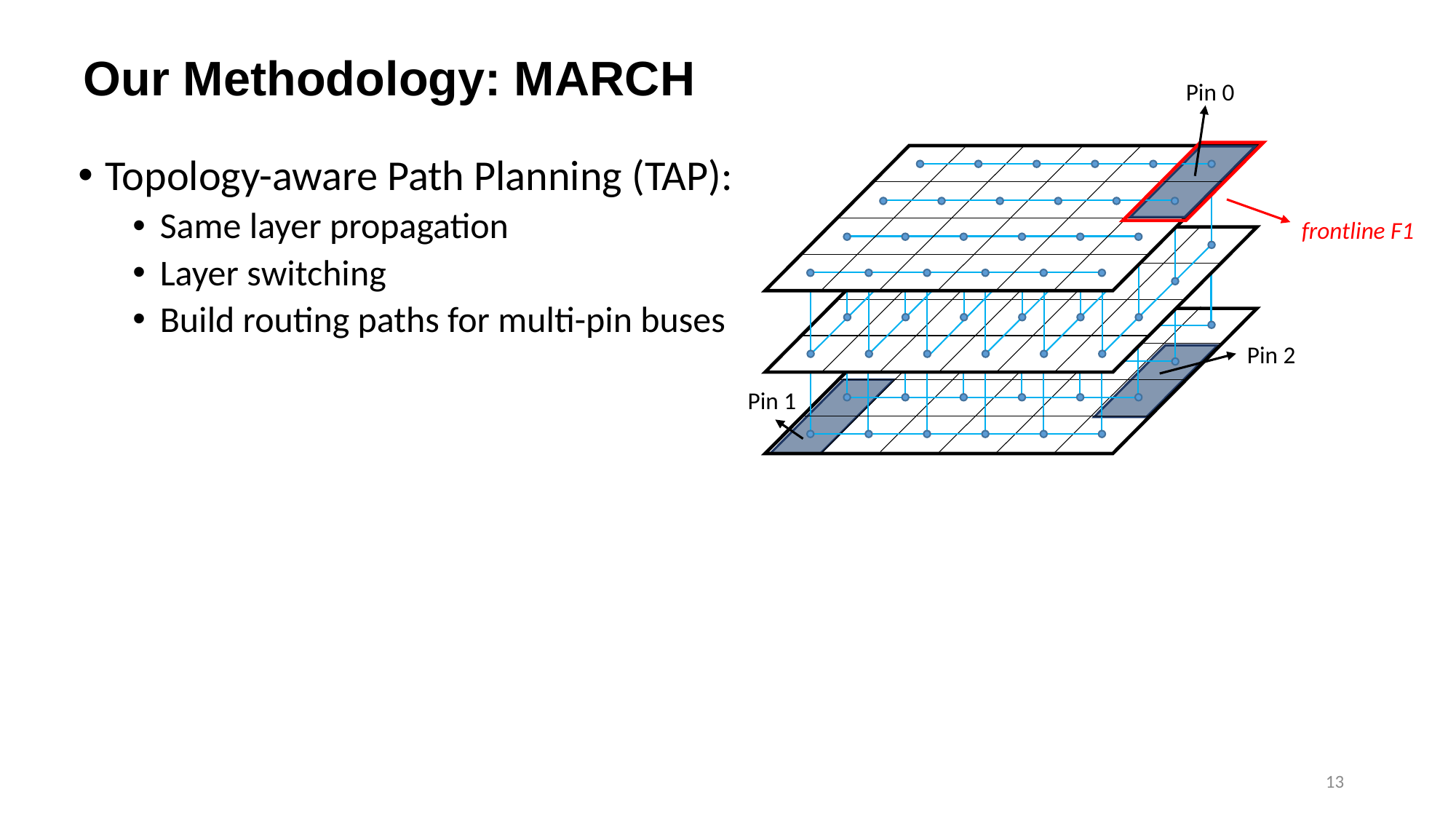

Our Methodology: MARCH
Pin 0

Topology-aware Path Planning (TAP):
Same layer propagation
Layer switching
Build routing paths for multi-pin buses

frontline F1

Pin 2

Pin 1

13